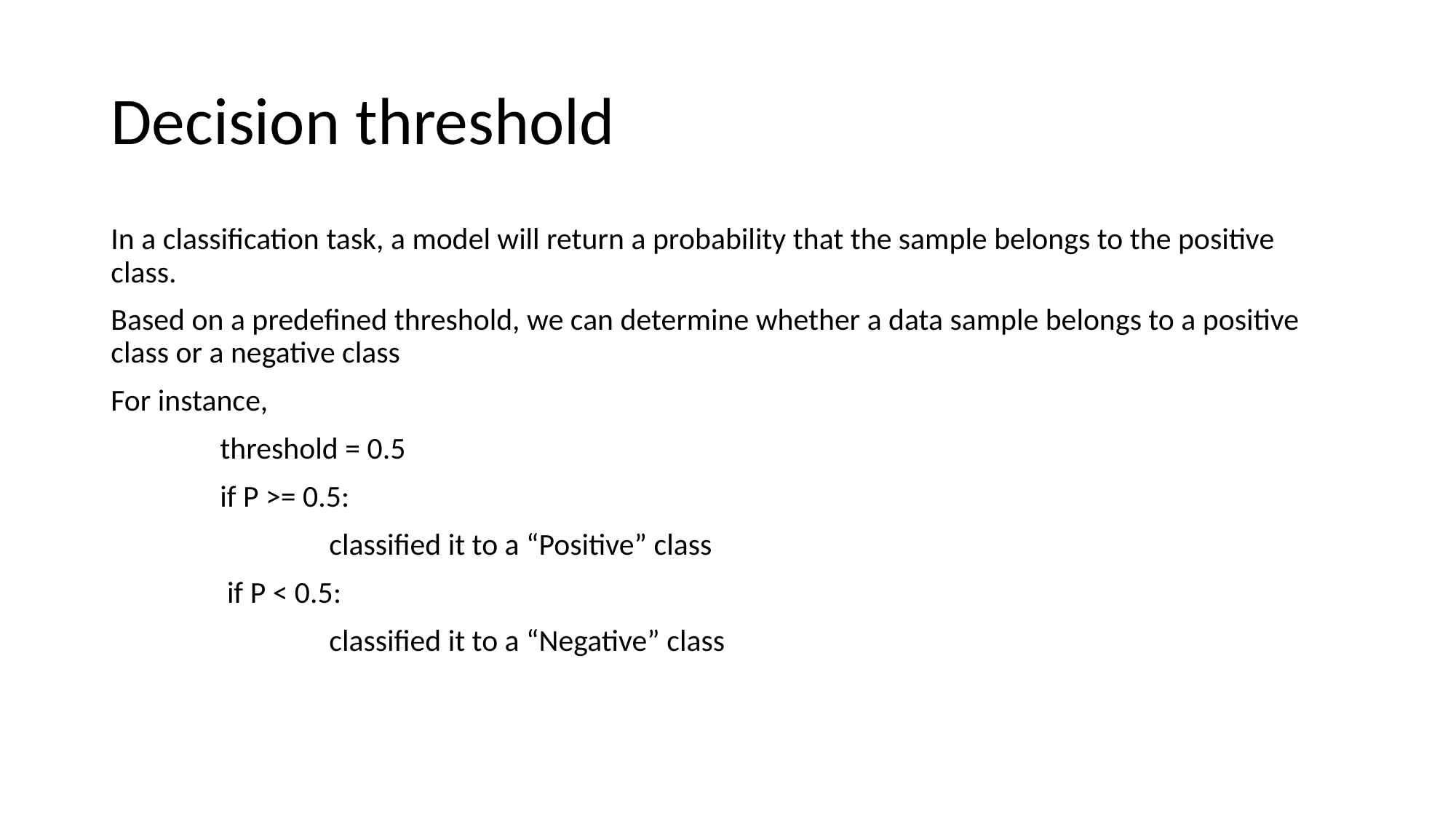

# Decision threshold
In a classification task, a model will return a probability that the sample belongs to the positive class.
Based on a predefined threshold, we can determine whether a data sample belongs to a positive class or a negative class
For instance,
	threshold = 0.5
	if P >= 0.5:
		classified it to a “Positive” class
	 if P < 0.5:
		classified it to a “Negative” class